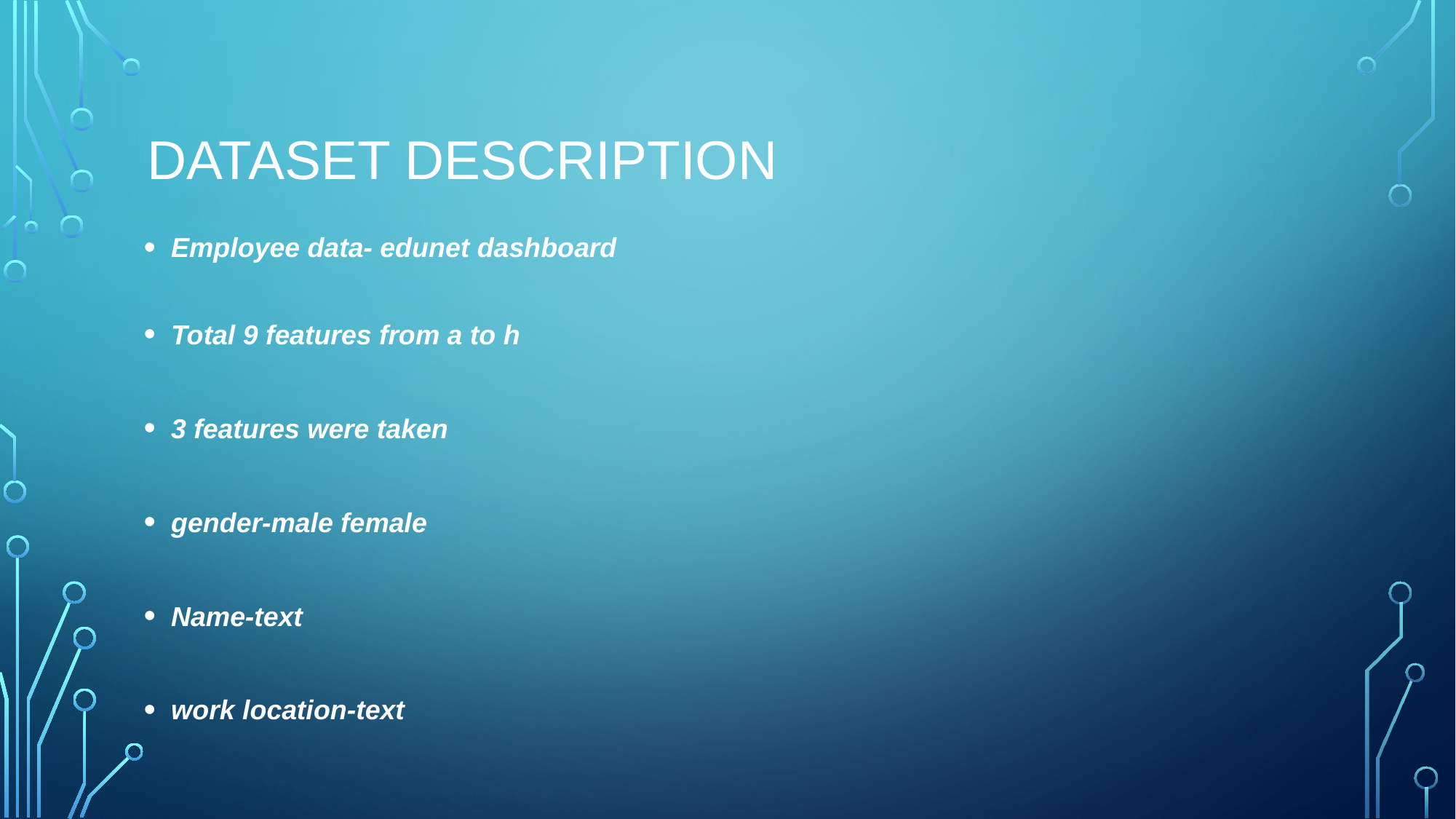

# Dataset Description
Employee data- edunet dashboard
Total 9 features from a to h
3 features were taken
gender-male female
Name-text
work location-text